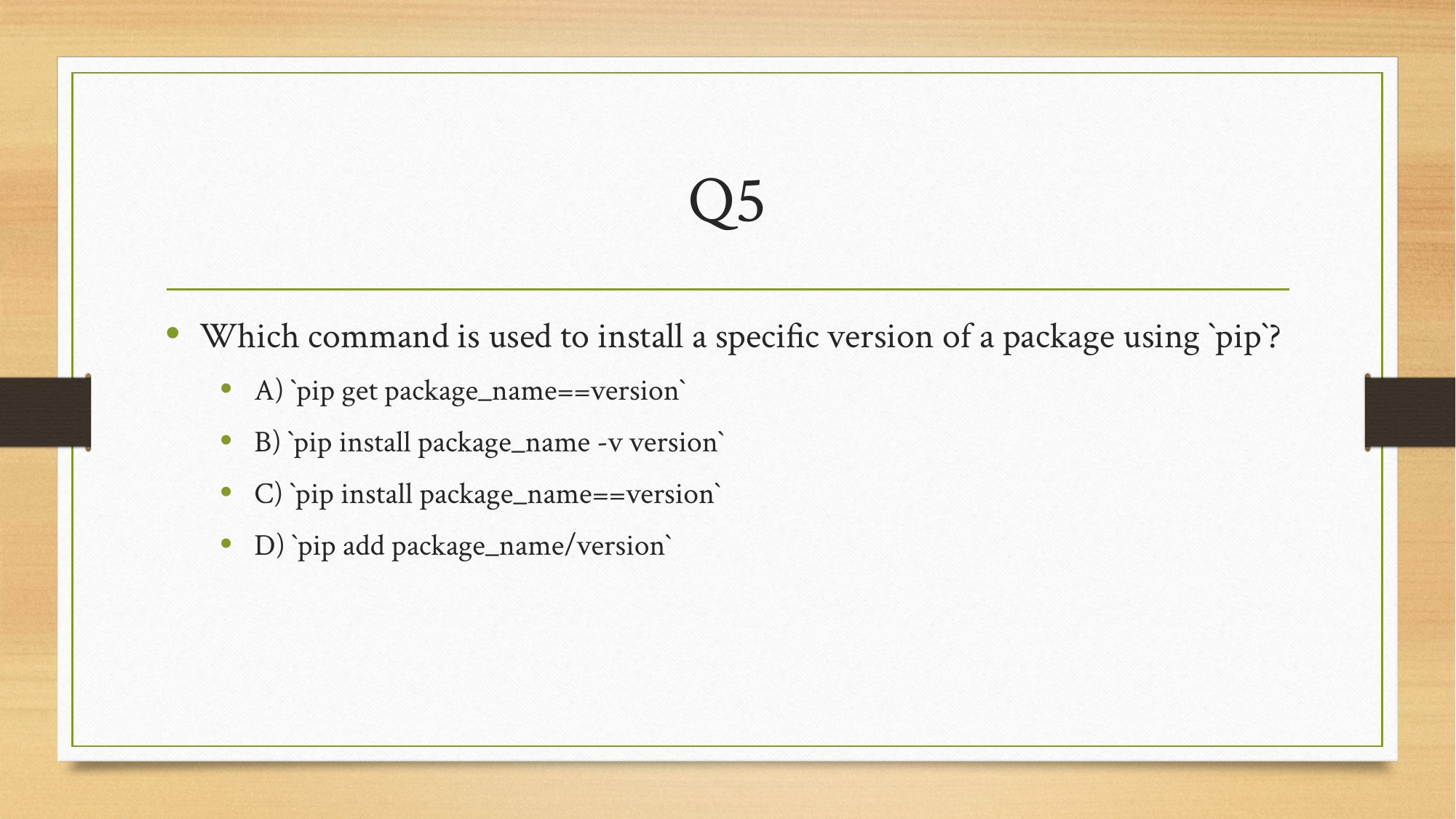

# Q5
Which command is used to install a specific version of a package using `pip`?
A) `pip get package_name==version`
B) `pip install package_name -v version`
C) `pip install package_name==version`
D) `pip add package_name/version`